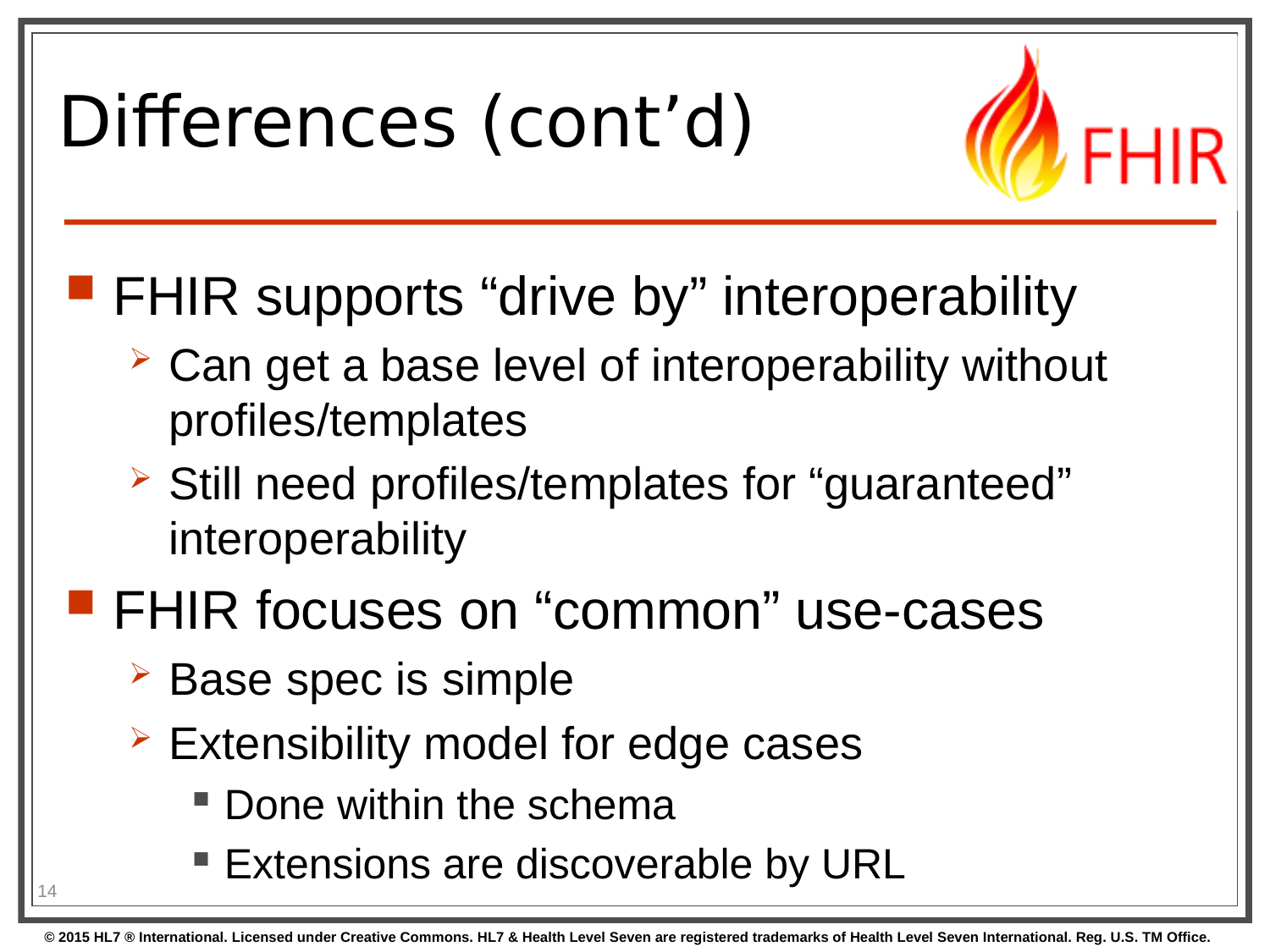

# Differences (cont’d)
FHIR supports “drive by” interoperability
Can get a base level of interoperability without profiles/templates
Still need profiles/templates for “guaranteed” interoperability
FHIR focuses on “common” use-cases
Base spec is simple
Extensibility model for edge cases
Done within the schema
Extensions are discoverable by URL
14